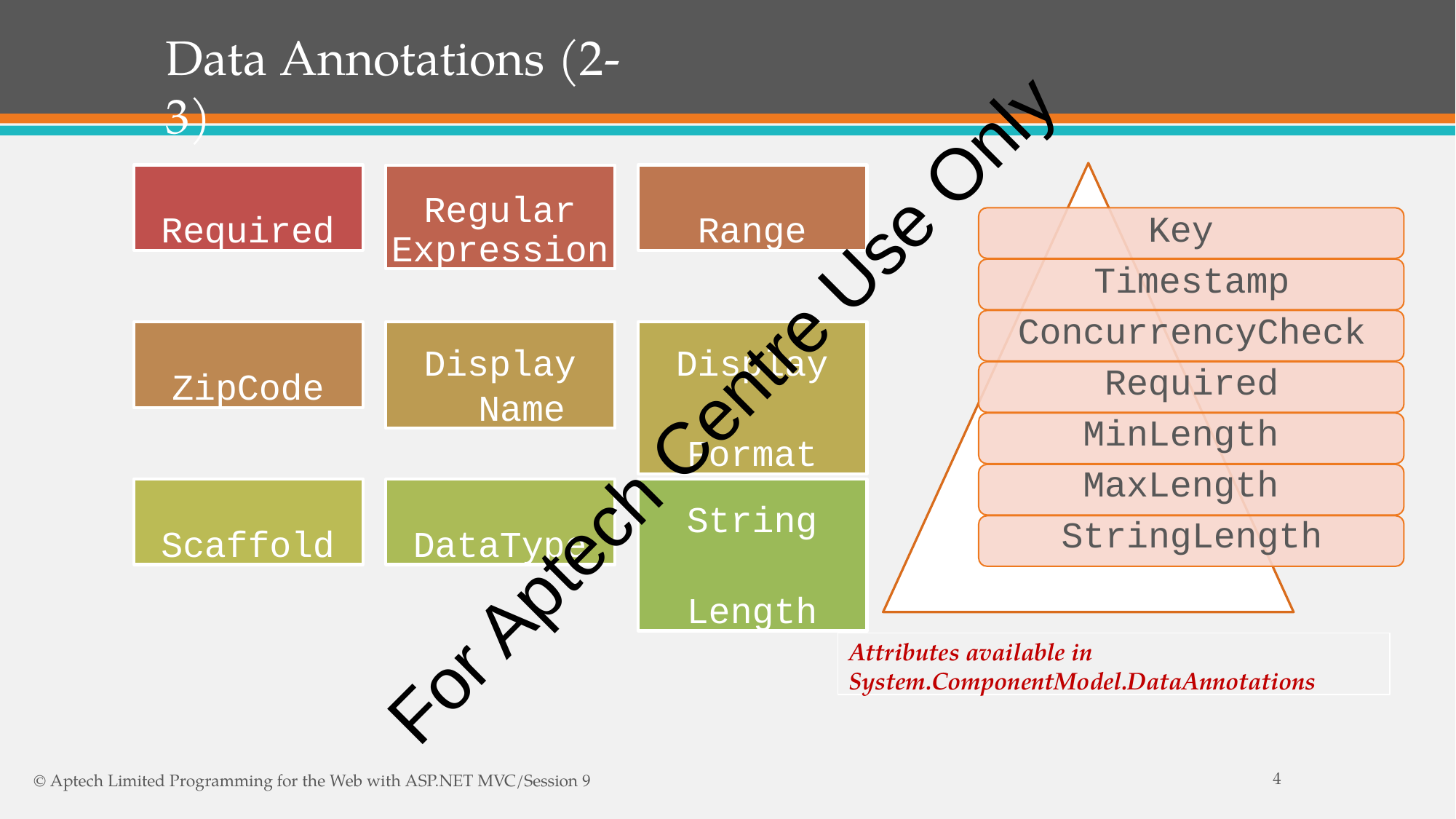

# Data Annotations (2-3)

Required
Regular  Expression

Range
Key  Timestamp
ConcurrencyCheck  Required  MinLength  MaxLength  StringLength

ZipCode
Display  Name
Display  Format
For Aptech Centre Use Only

Scaffold

DataType
String  Length
Attributes available in  System.ComponentModel.DataAnnotations
4
© Aptech Limited Programming for the Web with ASP.NET MVC/Session 9